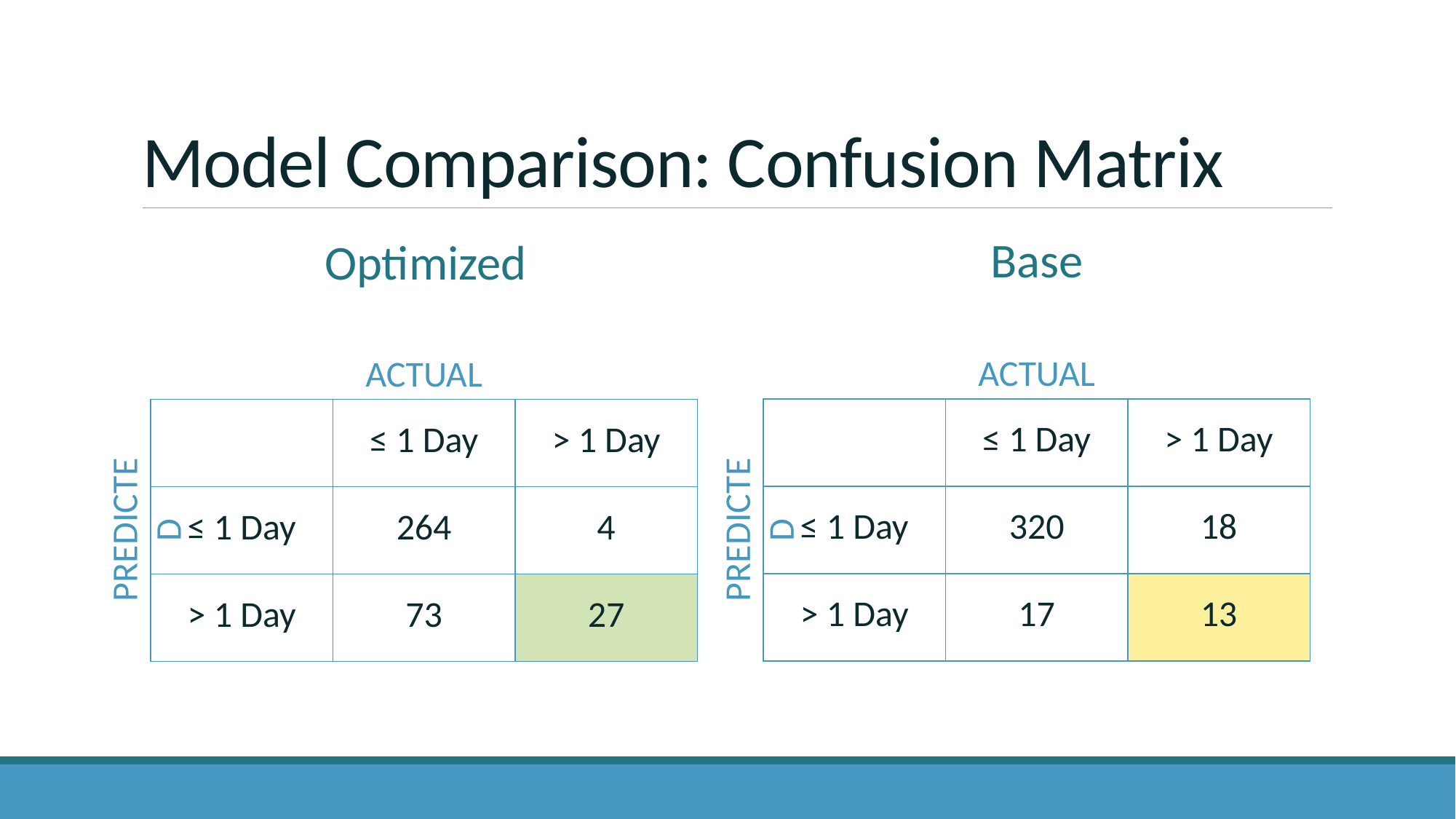

# Model Comparison: Confusion Matrix
Optimized
Base
ACTUAL
ACTUAL
|  | ≤ 1 Day | > 1 Day |
| --- | --- | --- |
| ≤ 1 Day | 320 | 18 |
| > 1 Day | 17 | 13 |
|  | ≤ 1 Day | > 1 Day |
| --- | --- | --- |
| ≤ 1 Day | 264 | 4 |
| > 1 Day | 73 | 27 |
PREDICTED
PREDICTED